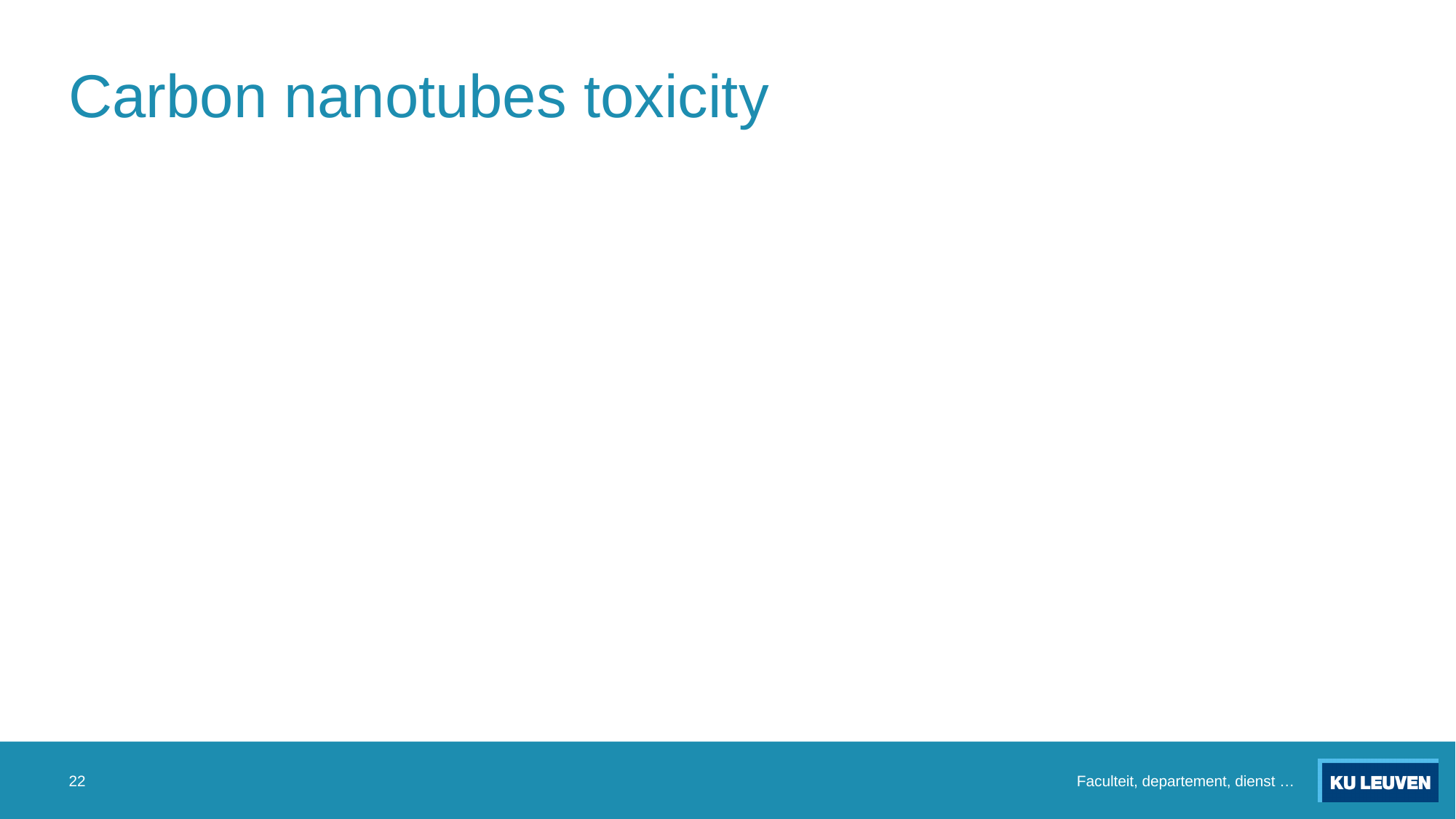

# Carbon nanotubes toxicity

22
Faculteit, departement, dienst …